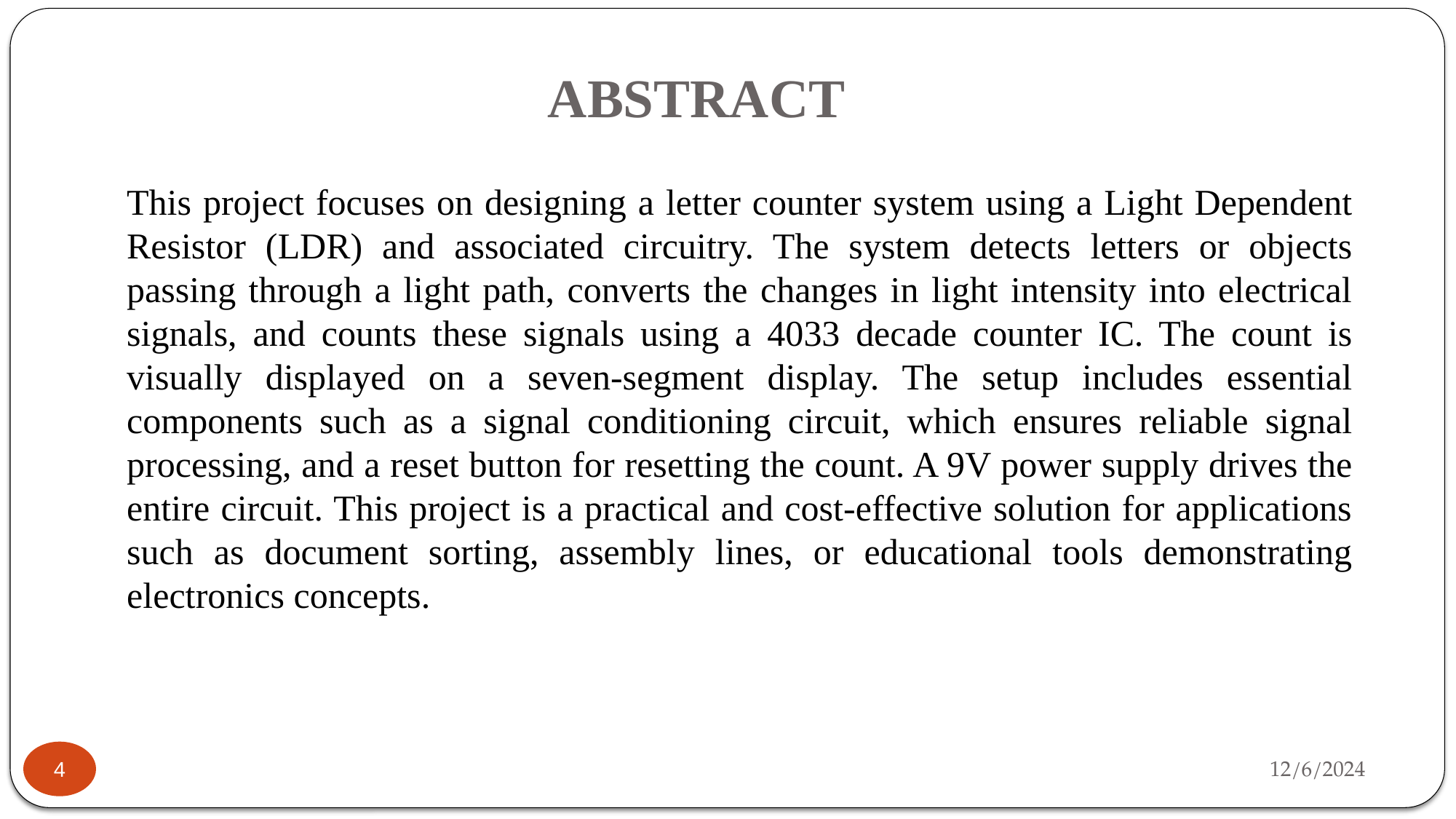

# ABSTRACT
This project focuses on designing a letter counter system using a Light Dependent Resistor (LDR) and associated circuitry. The system detects letters or objects passing through a light path, converts the changes in light intensity into electrical signals, and counts these signals using a 4033 decade counter IC. The count is visually displayed on a seven-segment display. The setup includes essential components such as a signal conditioning circuit, which ensures reliable signal processing, and a reset button for resetting the count. A 9V power supply drives the entire circuit. This project is a practical and cost-effective solution for applications such as document sorting, assembly lines, or educational tools demonstrating electronics concepts.
12/6/2024
4